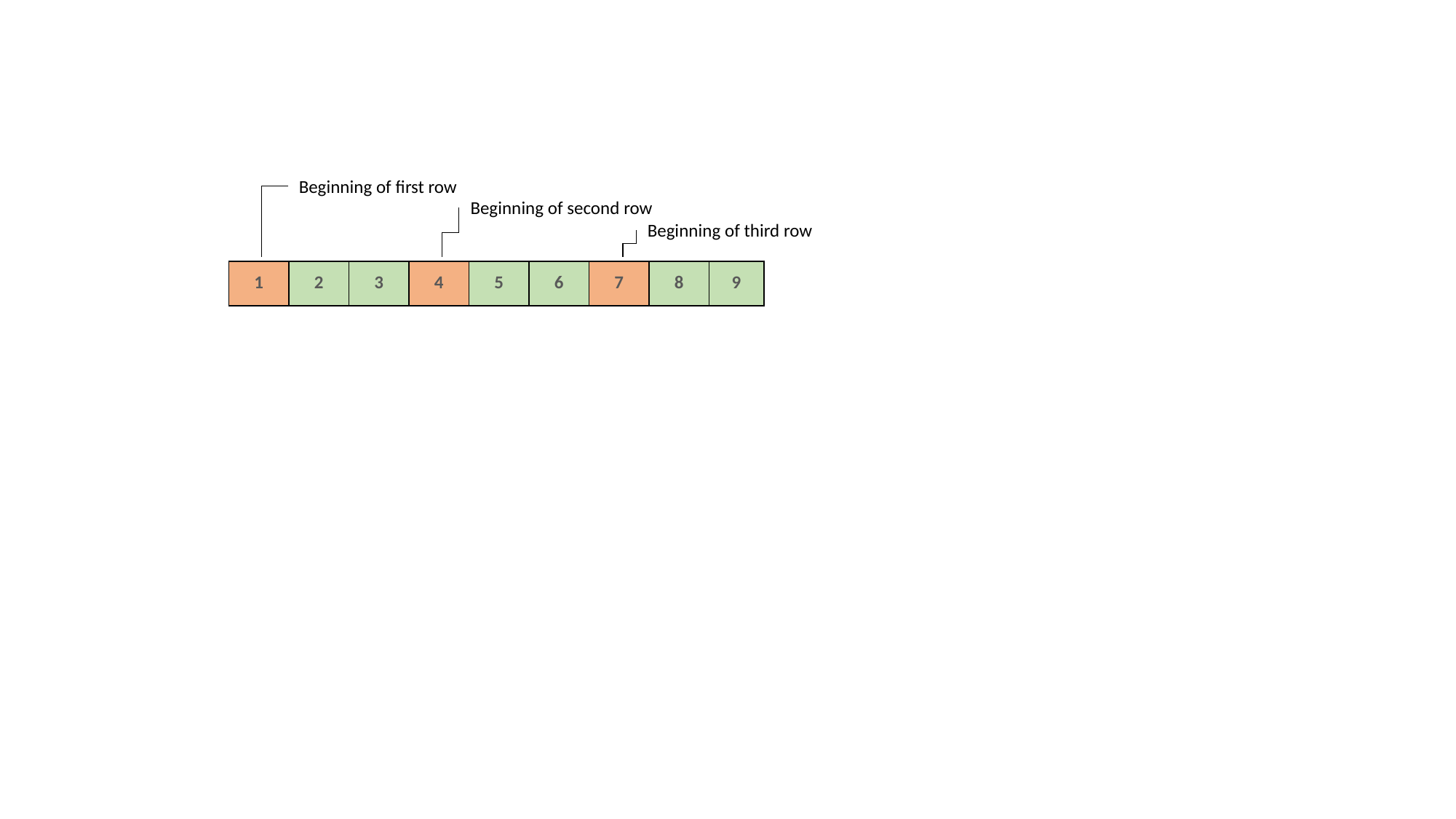

Beginning of first row
Beginning of second row
Beginning of third row
| 1 | 2 | 3 | 4 | 5 | 6 | 7 | 8 | 9 |
| --- | --- | --- | --- | --- | --- | --- | --- | --- |